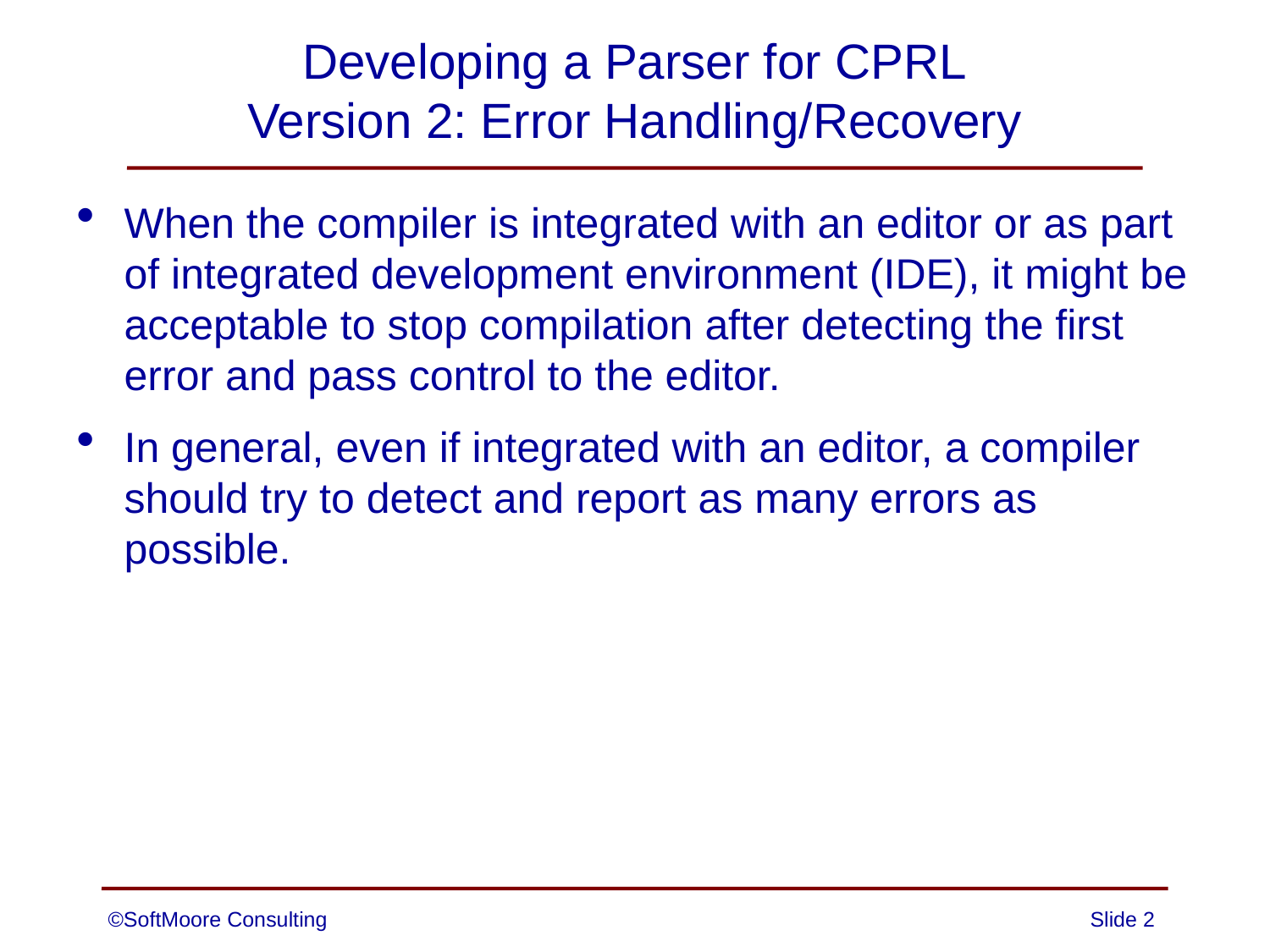

# Developing a Parser for CPRL Version 2: Error Handling/Recovery
When the compiler is integrated with an editor or as part of integrated development environment (IDE), it might be acceptable to stop compilation after detecting the first error and pass control to the editor.
In general, even if integrated with an editor, a compiler should try to detect and report as many errors as possible.
©SoftMoore Consulting
Slide 2